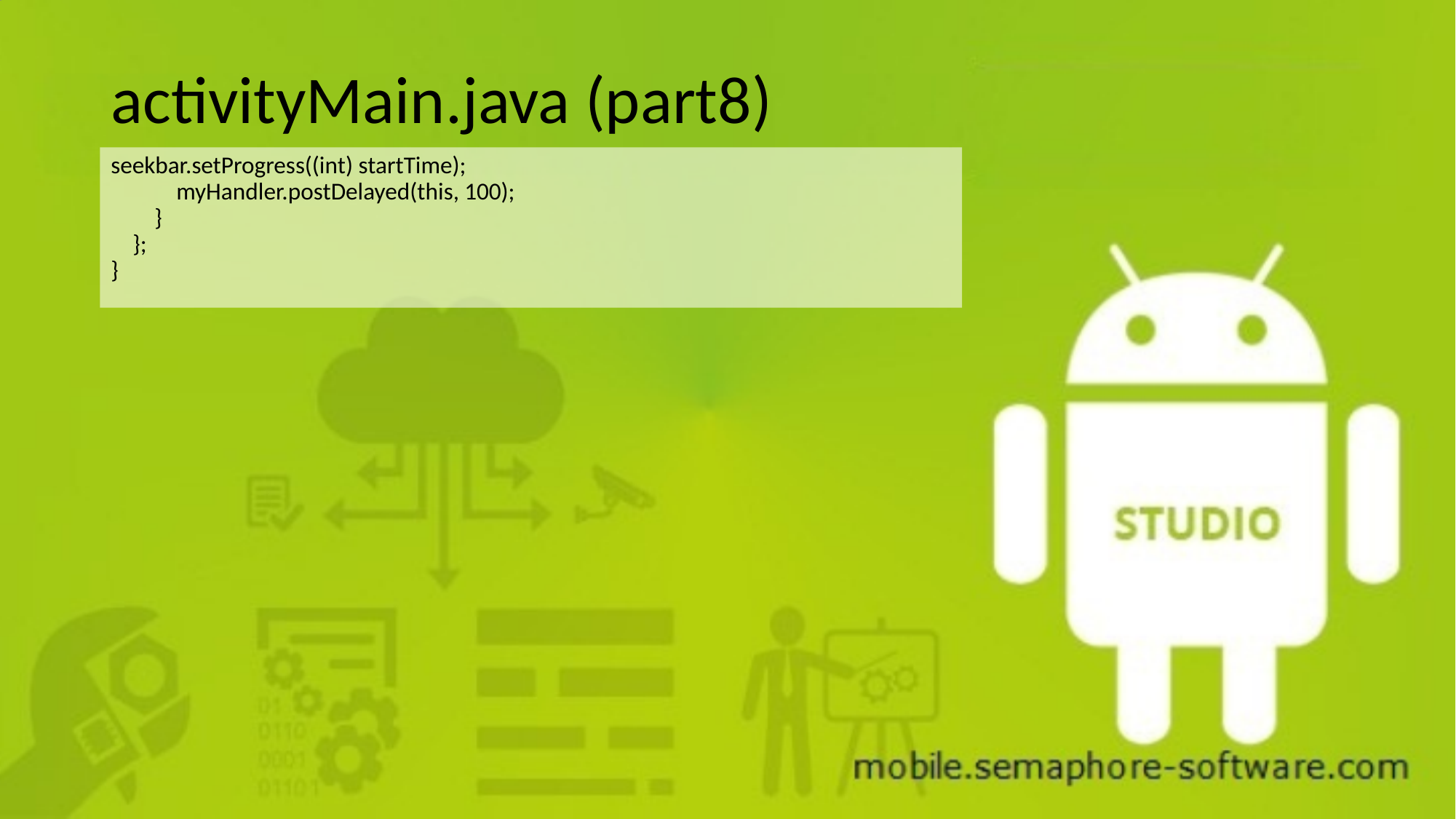

# activityMain.java (part8)
seekbar.setProgress((int) startTime);
            myHandler.postDelayed(this, 100);
        }
    };
}